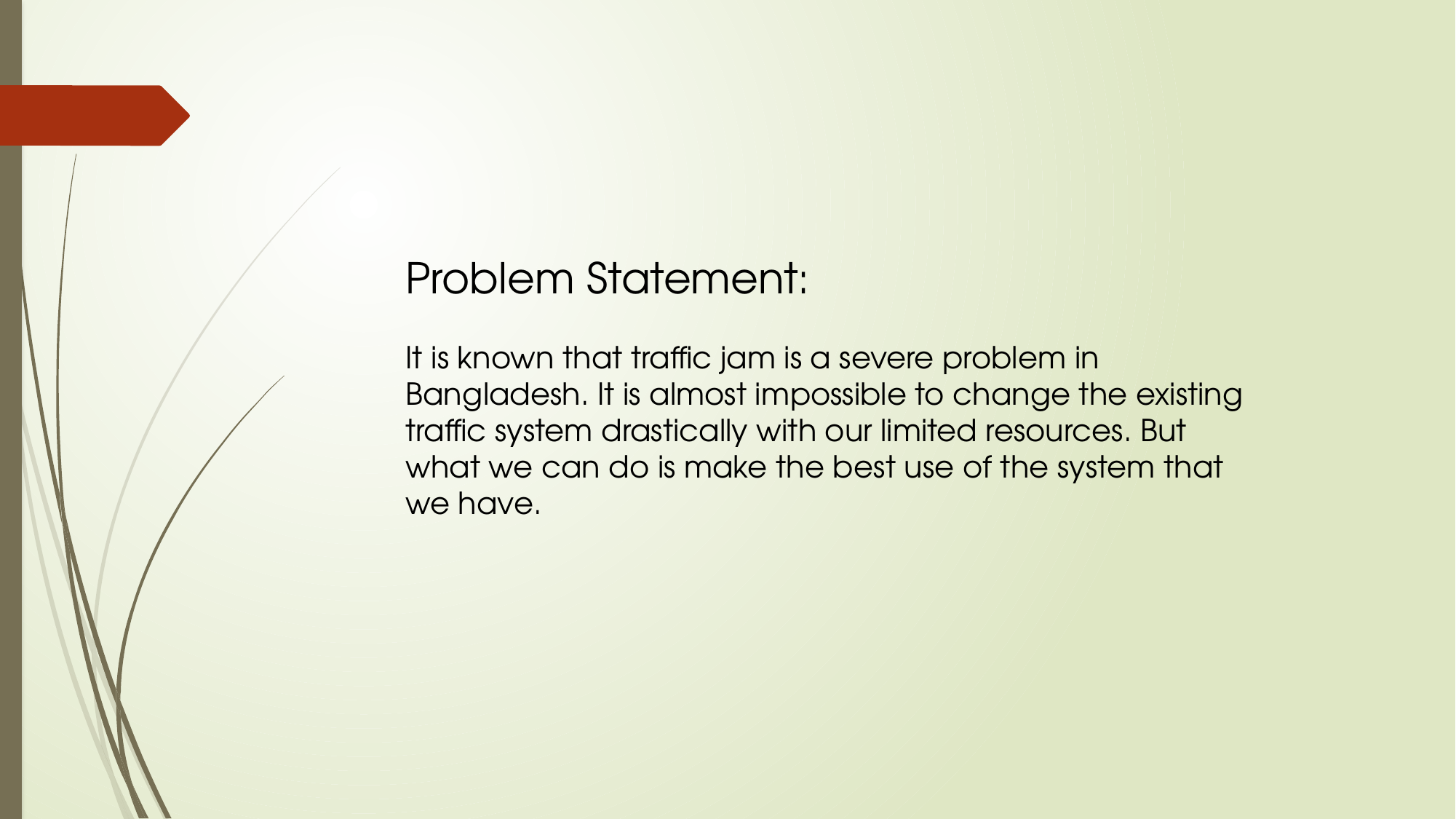

Problem Statement:

It is known that traffic jam is a severe problem in Bangladesh. It is almost impossible to change the existing traffic system drastically with our limited resources. But what we can do is make the best use of the system that we have.